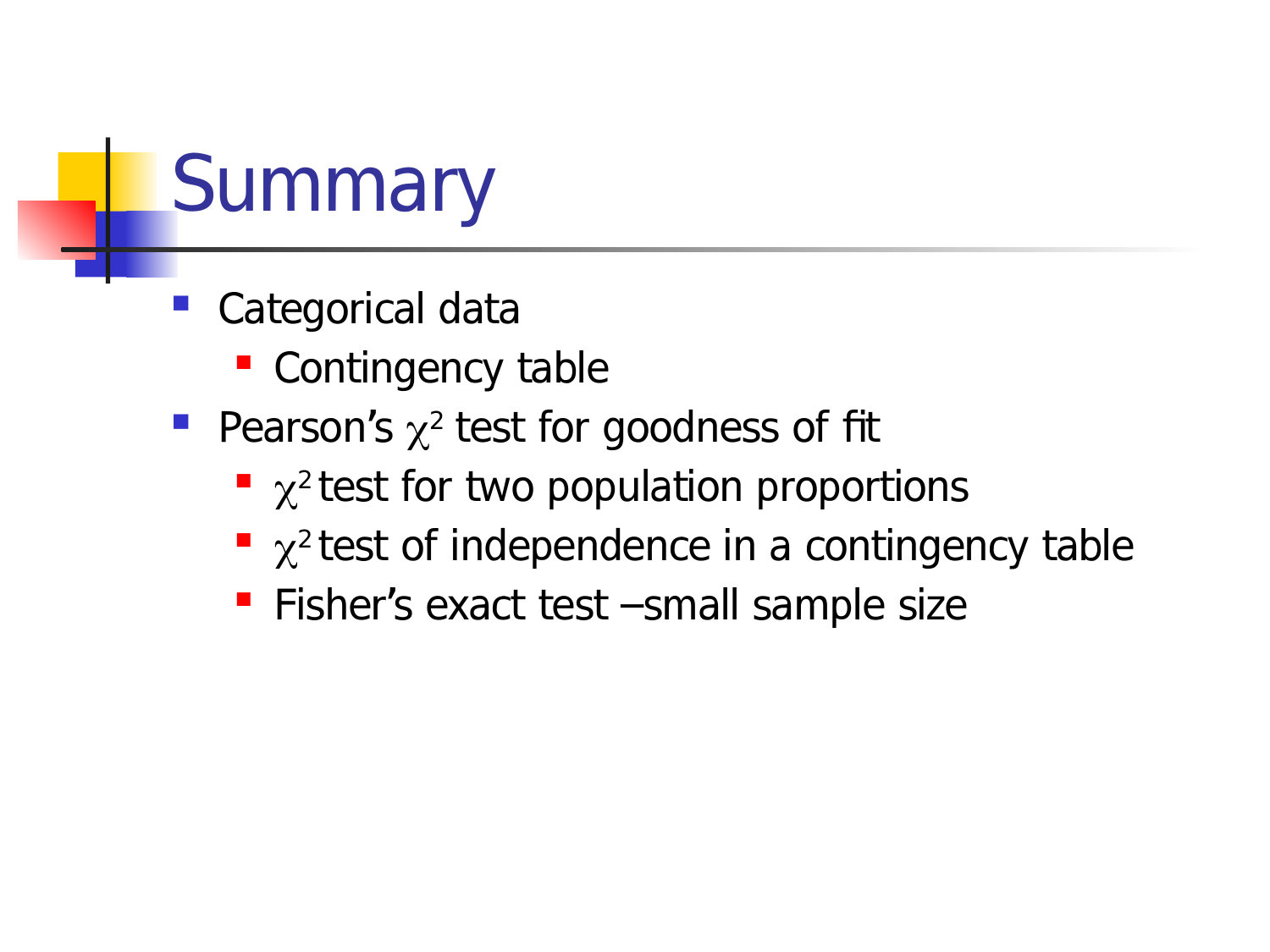

# Summary
Categorical data
Contingency table
Pearson’s χ2 test for goodness of fit
χ2 test for two population proportions
χ2 test of independence in a contingency table
Fisher’s exact test –small sample size